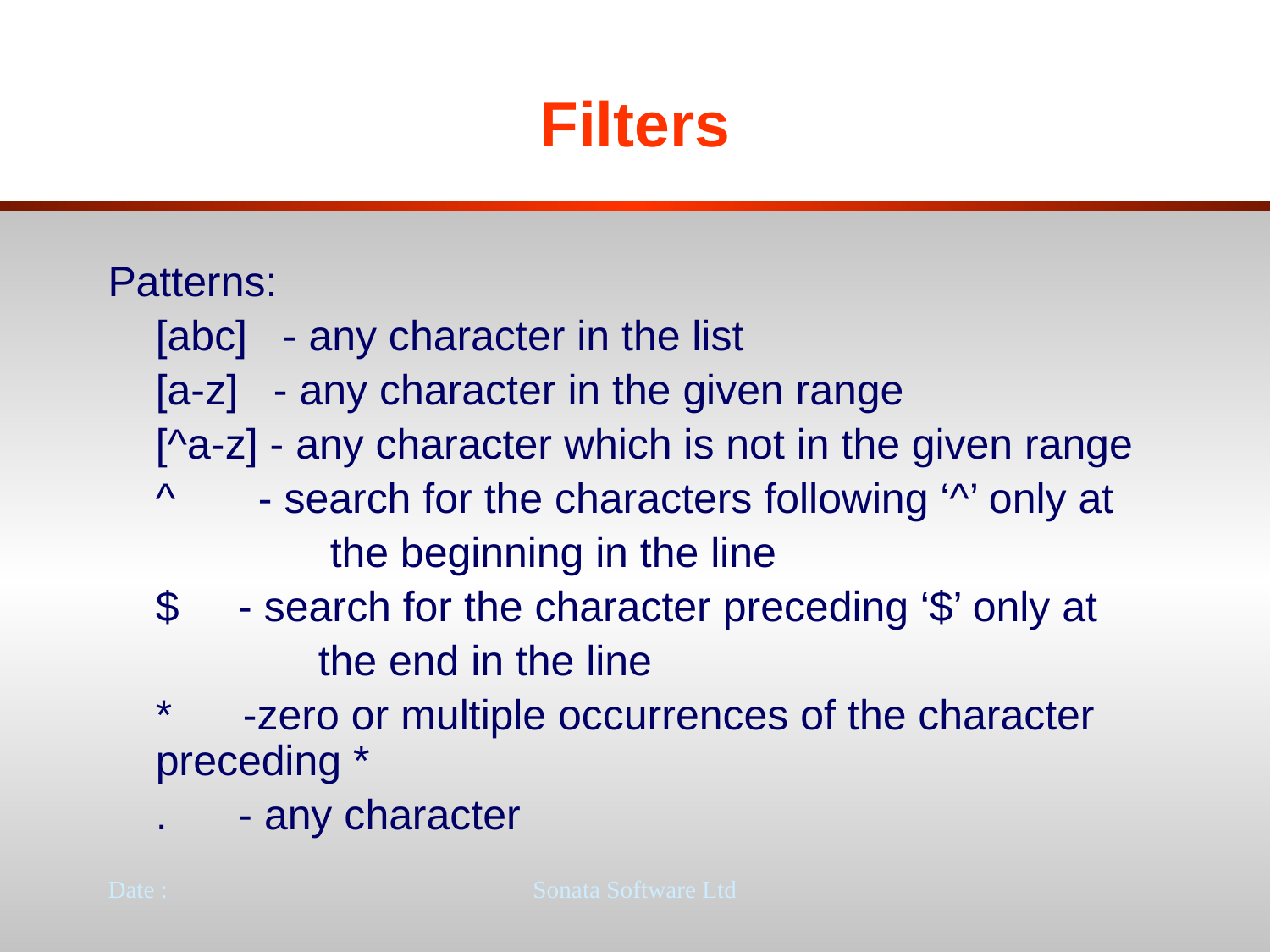

# Filters
Patterns:
	[abc]   - any character in the list
	[a-z]   - any character in the given range
	[^a-z] - any character which is not in the given range
	^       - search for the characters following ‘^’ only at
		    the beginning in the line
	$     - search for the character preceding ‘$’ only at
		   the end in the line
	*      -zero or multiple occurrences of the character preceding *
	.      - any character
Date :
Sonata Software Ltd